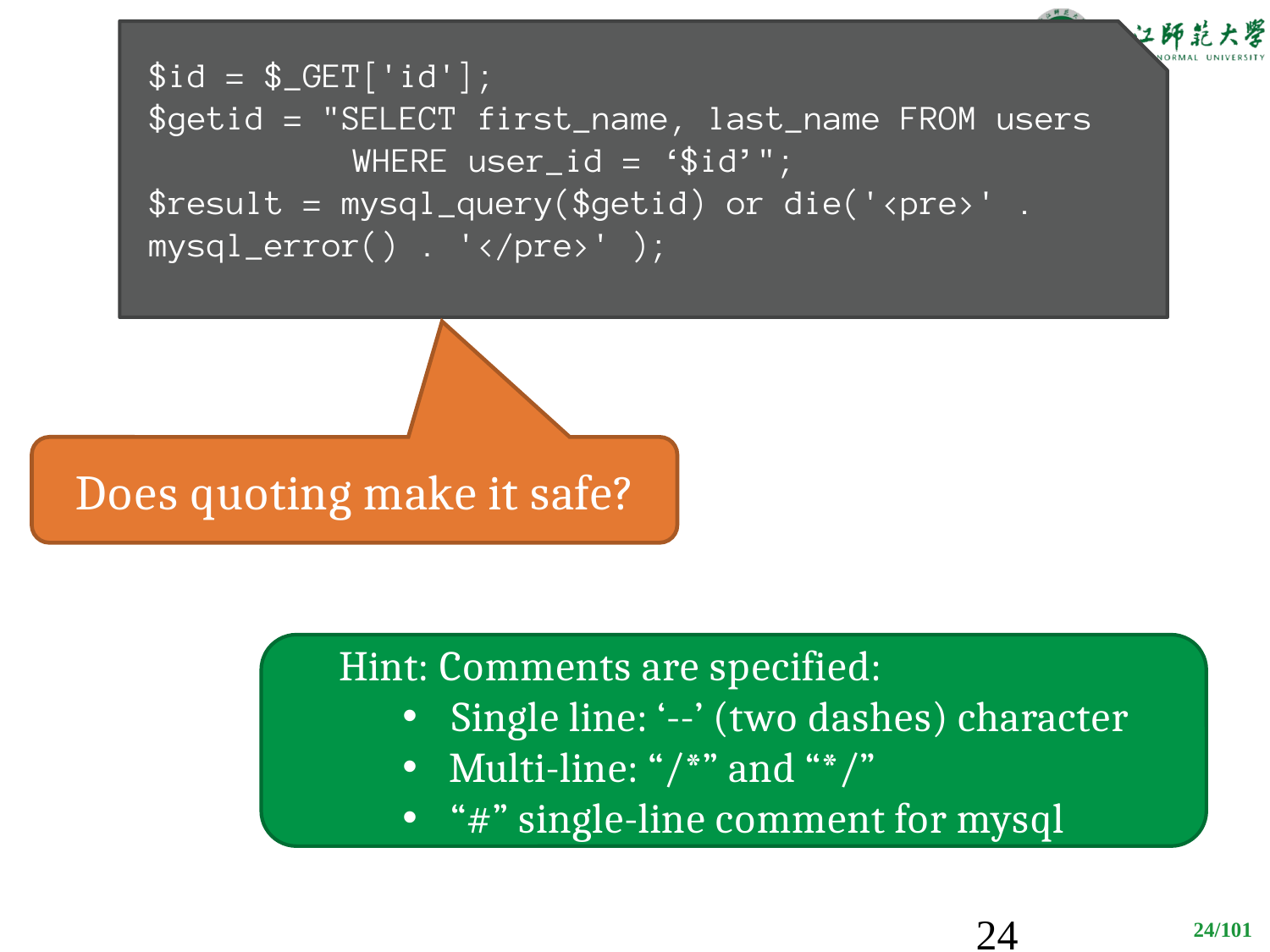

$id = $_GET['id'];
$getid = "SELECT first_name, last_name FROM users
	    WHERE user_id = ‘$id’";
$result = mysql_query($getid) or die('<pre>' . mysql_error() . '</pre>' );
Does quoting make it safe?
Hint: Comments are specified:
Single line: ‘--’ (two dashes) character
Multi-line: “/*” and “*/”
“#” single-line comment for mysql
24